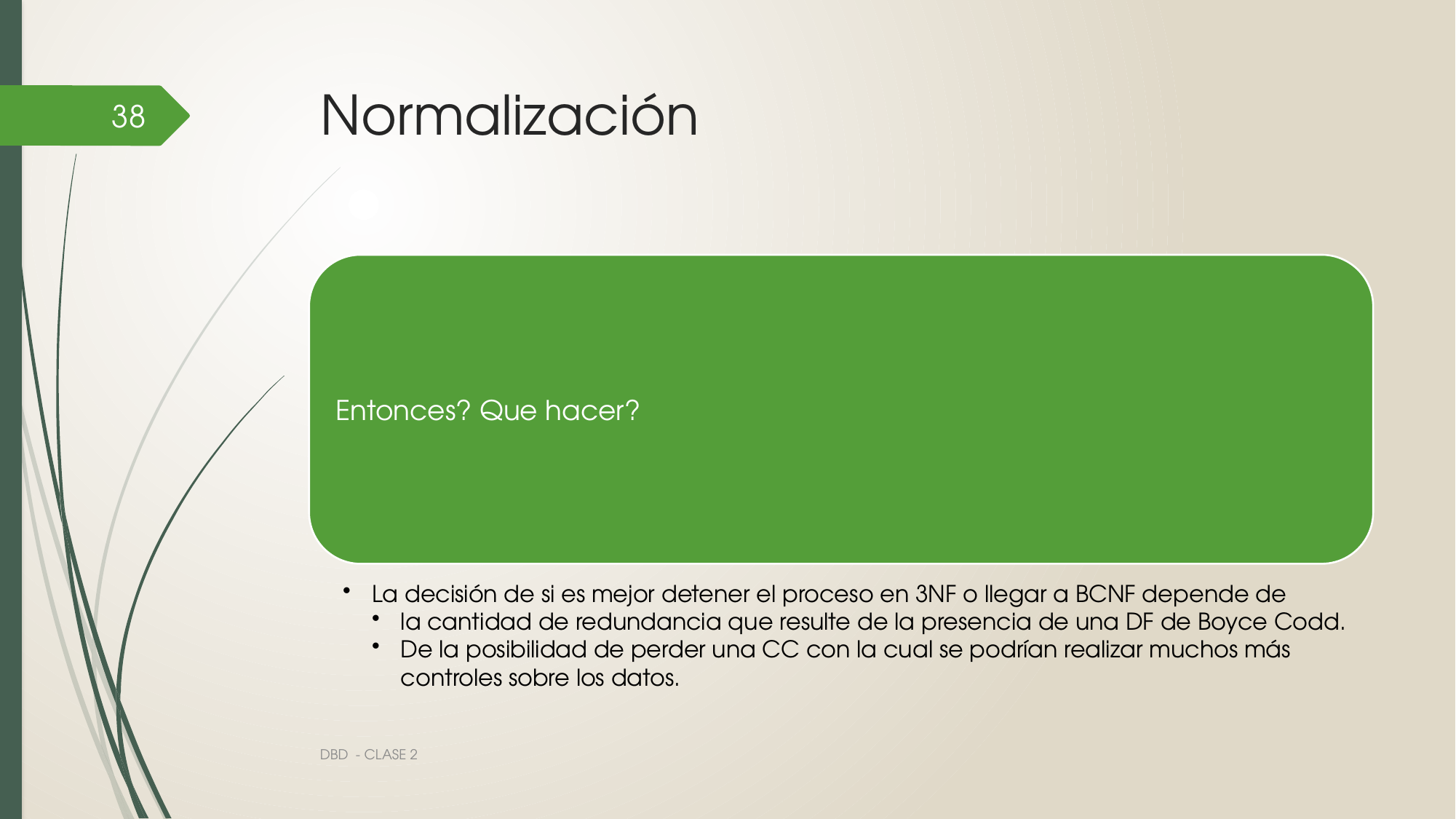

# Normalización
38
Entonces? Que hacer?
La decisión de si es mejor detener el proceso en 3NF o llegar a BCNF depende de
la cantidad de redundancia que resulte de la presencia de una DF de Boyce Codd.
De la posibilidad de perder una CC con la cual se podrían realizar muchos más controles sobre los datos.
DBD  - CLASE 2